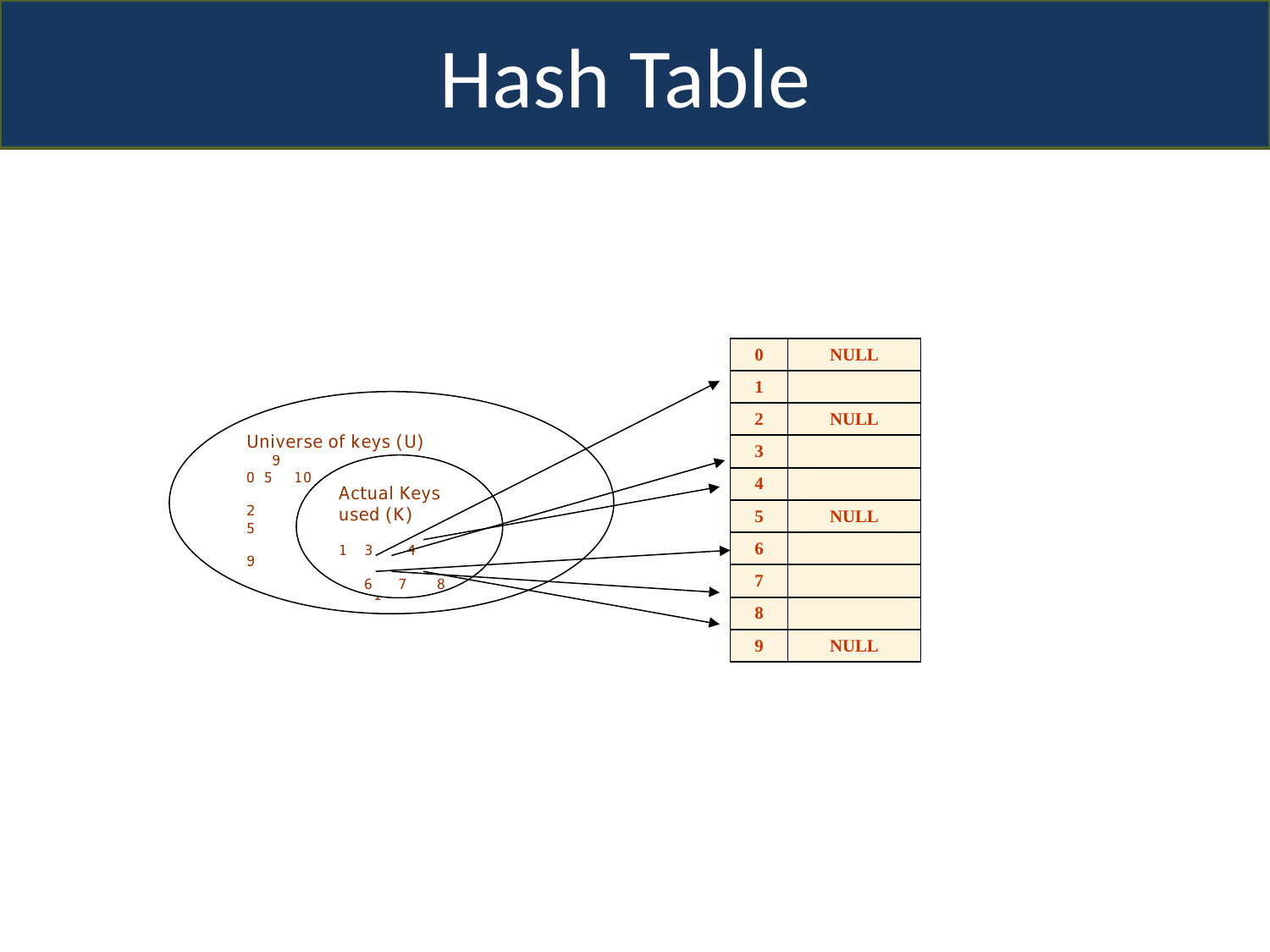

Hash Table
| 0 | NULL |
| --- | --- |
| 1 |  |
| 2 | NULL |
| 3 |  |
| 4 |  |
| 5 | NULL |
| 6 |  |
| 7 |  |
| 8 |  |
| 9 | NULL |

Universe of keys (U)                                 9
0  5     10
2
5

9

	1
Actual Keys used (K)

1    3        4	      6      7       8